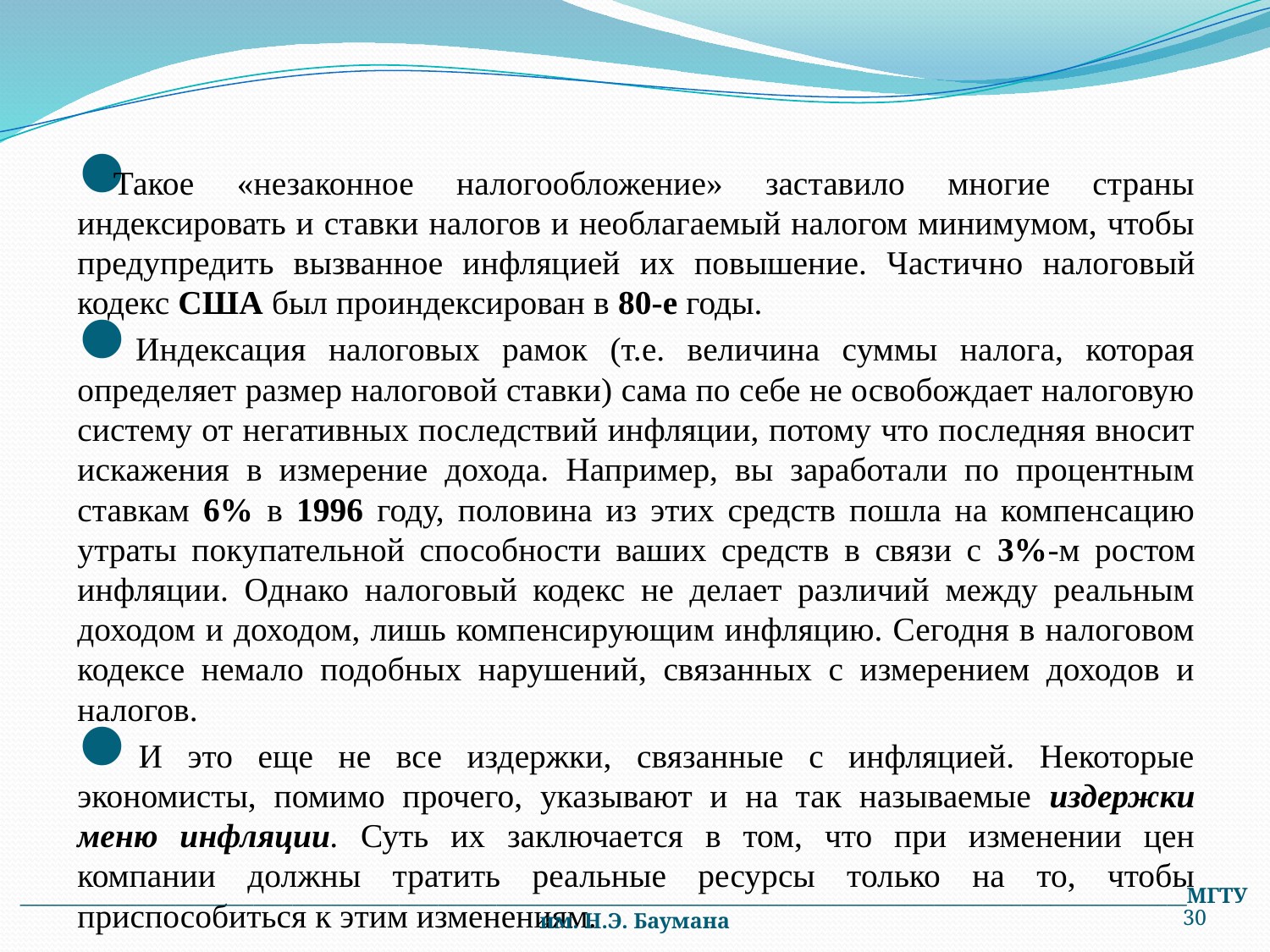

Такое «незаконное налогообложение» заставило многие страны индексировать и ставки налогов и необлагаемый налогом минимумом, чтобы предупредить вызванное инфляцией их повышение. Частич­но налоговый кодекс США был проиндексирован в 80-е годы.
 Индексация налоговых рамок (т.е. величина суммы налога, которая определяет размер налоговой ставки) сама по себе не освобождает налоговую систему от негативных последствий инфляции, потому что последняя вносит искажения в измерение дохода. Например, вы заработали по процентным ставкам 6% в 1996 году, половина из этих средств пошла на компенсацию утраты покупательной способности ваших средств в связи с 3%-м ростом инфляции. Однако налоговый кодекс не делает различий между реальным доходом и доходом, лишь компенсирующим инфляцию. Сегодня в налоговом кодексе немало подобных нарушений, связанных с измерением доходов и налогов.
 И это еще не все издержки, связанные с инфляцией. Некоторые экономисты, помимо прочего, указывают и на так называемые издержки меню инфляции. Суть их заключается в том, что при изменении цен компании должны тратить реальные ресурсы только на то, чтобы приспособиться к этим изменениям.

________________________________________________________________________________________________________________________МГТУ им. Н.Э. Баумана
30